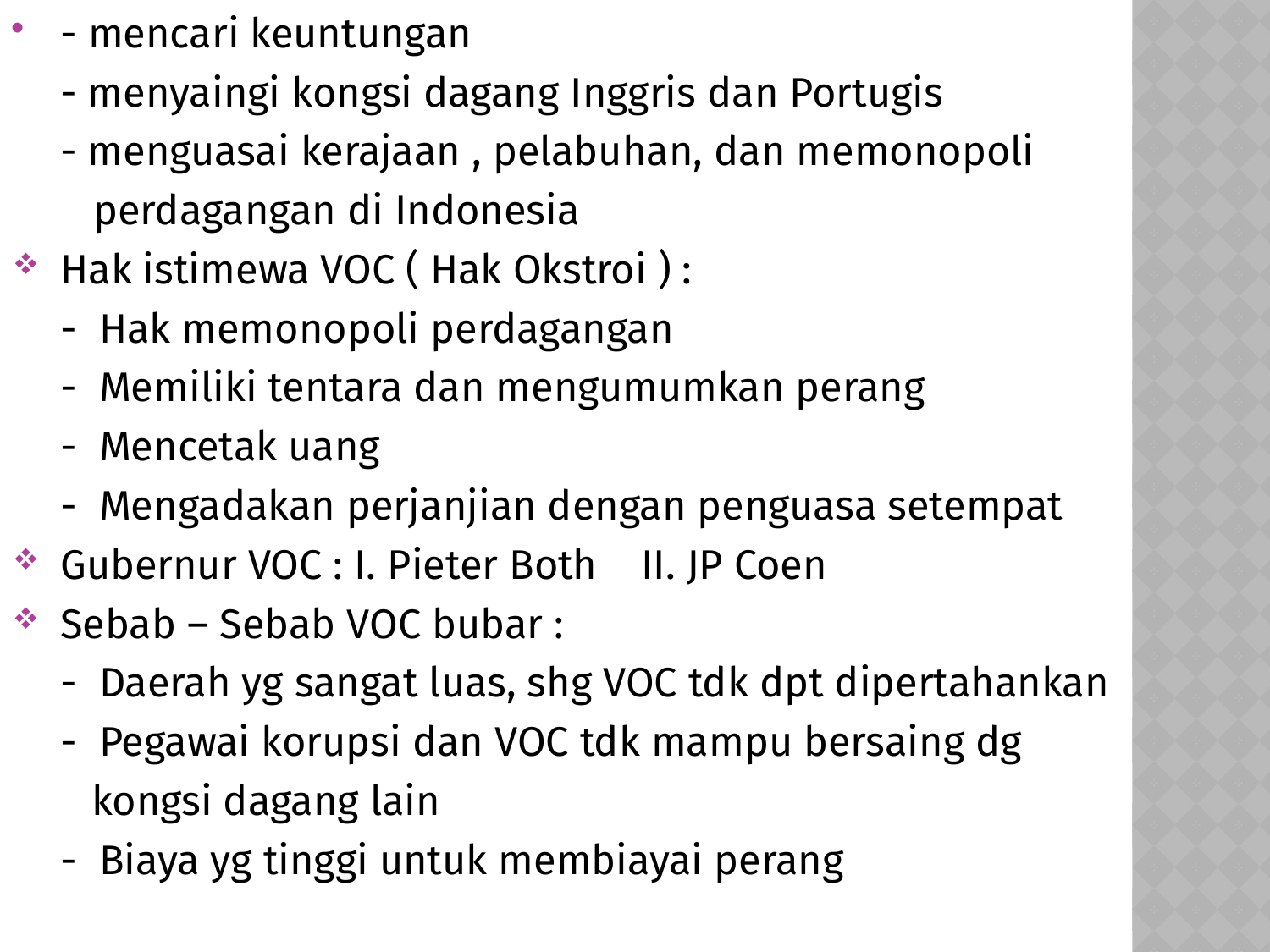

- mencari keuntungan
	- menyaingi kongsi dagang Inggris dan Portugis
	- menguasai kerajaan , pelabuhan, dan memonopoli
	   perdagangan di Indonesia
Hak istimewa VOC ( Hak Okstroi ) :
	-  Hak memonopoli perdagangan
	-  Memiliki tentara dan mengumumkan perang
	-  Mencetak uang
	-  Mengadakan perjanjian dengan penguasa setempat
Gubernur VOC : I. Pieter Both    II. JP Coen
Sebab – Sebab VOC bubar :
	-  Daerah yg sangat luas, shg VOC tdk dpt dipertahankan
	-  Pegawai korupsi dan VOC tdk mampu bersaing dg
     kongsi dagang lain
	-  Biaya yg tinggi untuk membiayai perang

#